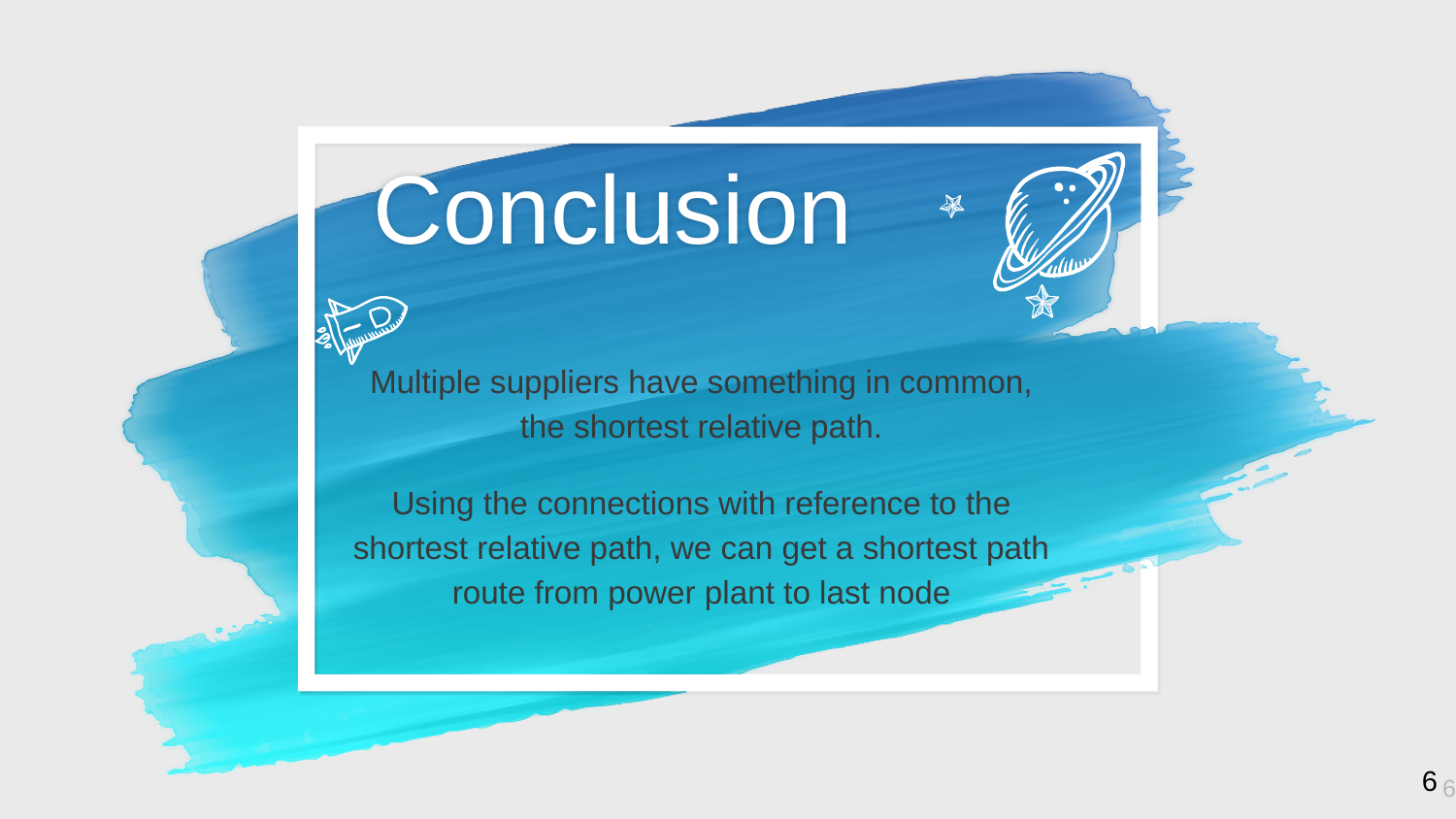

Conclusion

Multiple suppliers have something in common, the shortest relative path.
Using the connections with reference to the shortest relative path, we can get a shortest path route from power plant to last node
6
6